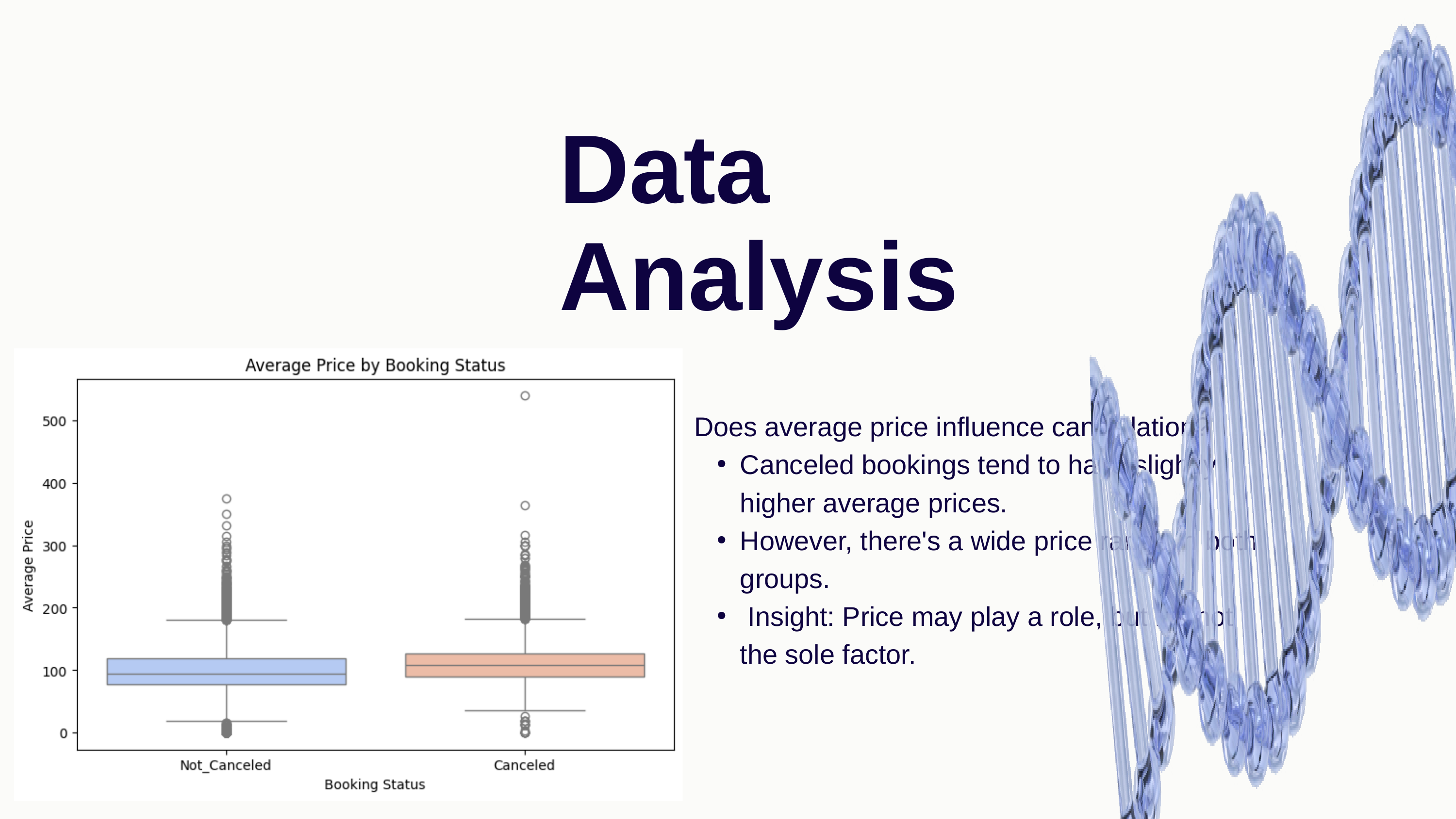

Data
Analysis

Does average price influence cancellation?
Canceled bookings tend to have slightly higher average prices.
However, there's a wide price range in both groups.
 Insight: Price may play a role, but it’s not the sole factor.